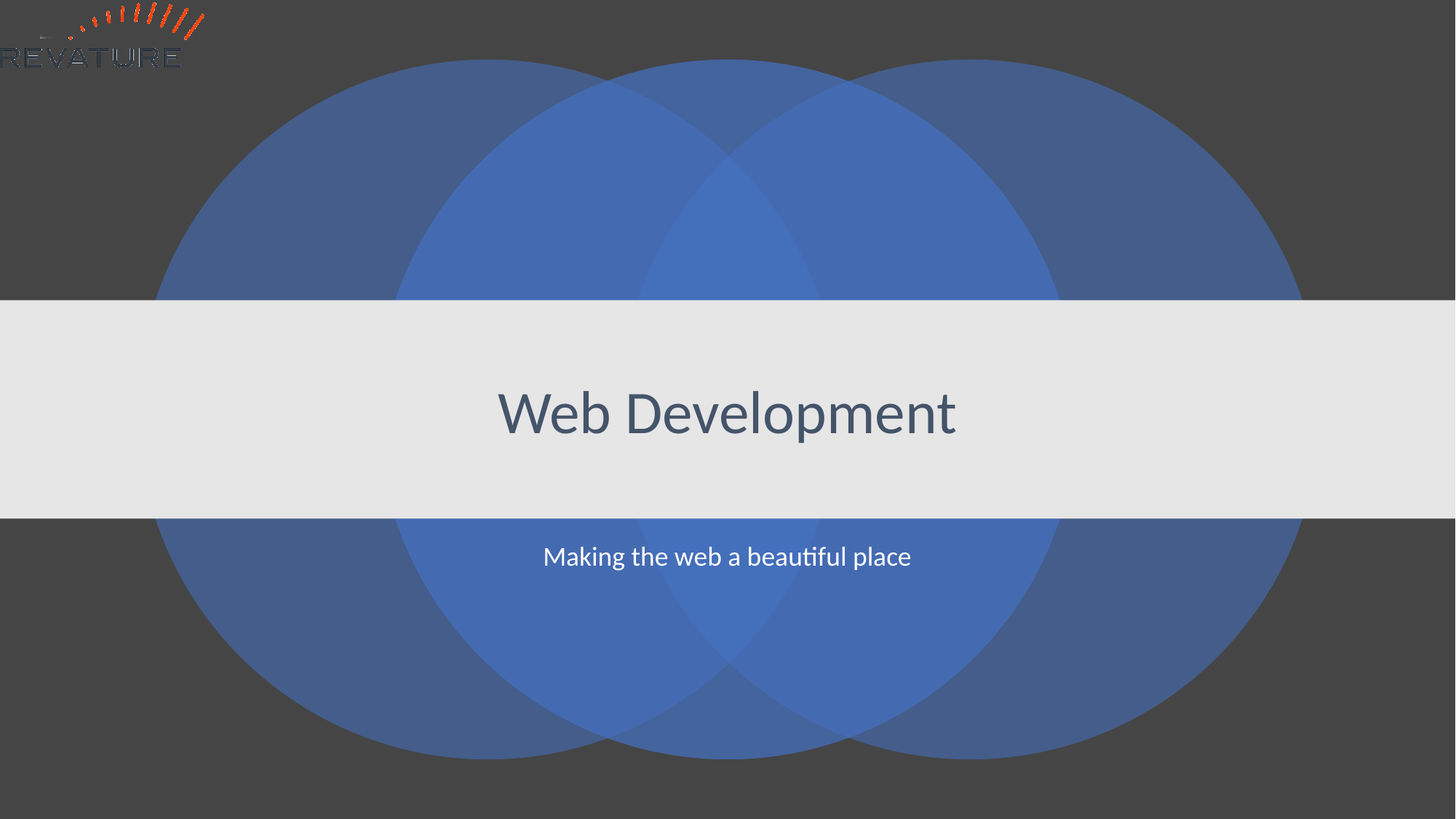

# Web Development
Making the web a beautiful place